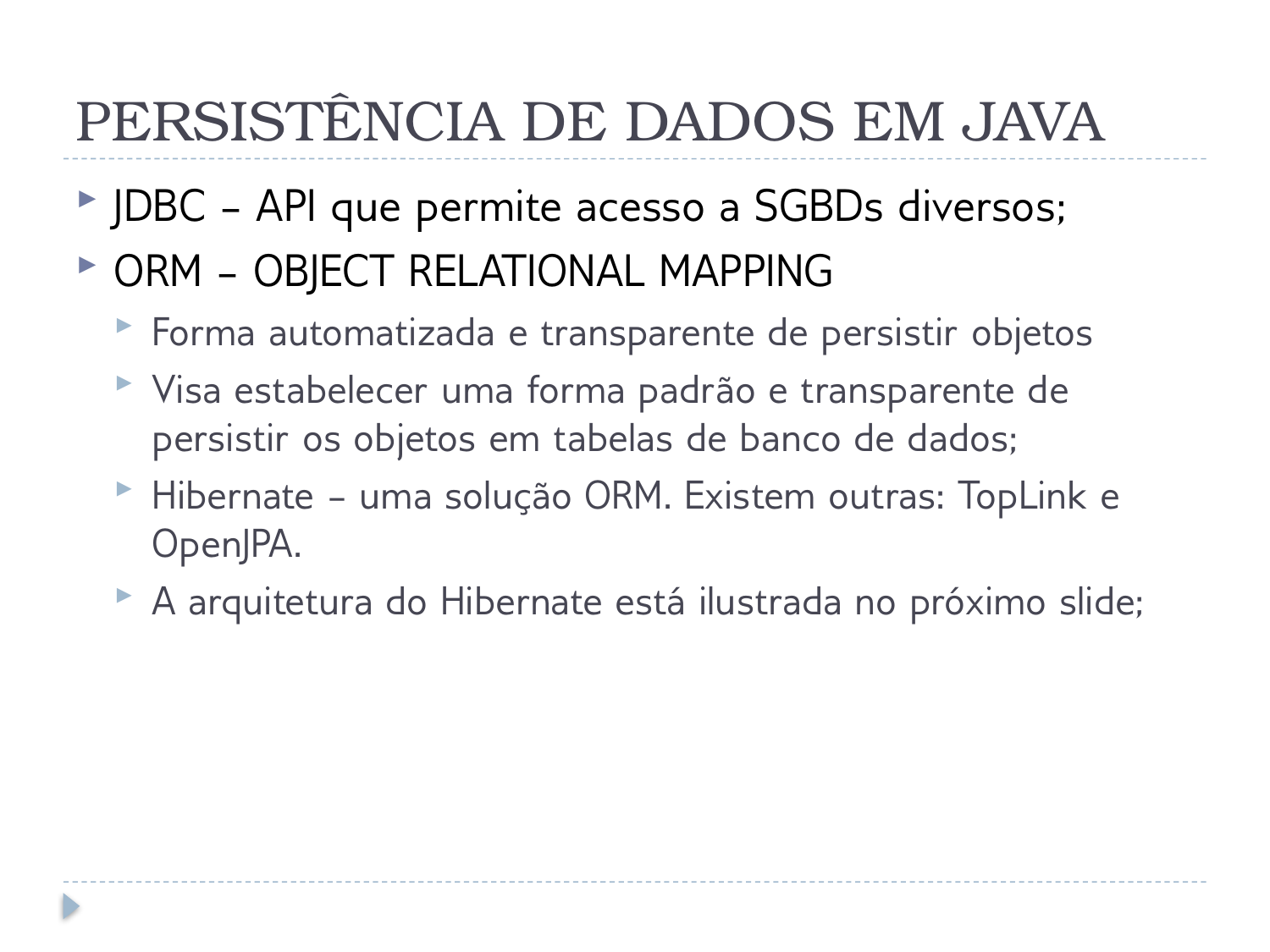

# PERSISTÊNCIA DE DADOS EM JAVA
JDBC – API que permite acesso a SGBDs diversos;
ORM – OBJECT RELATIONAL MAPPING
Forma automatizada e transparente de persistir objetos
Visa estabelecer uma forma padrão e transparente de persistir os objetos em tabelas de banco de dados;
Hibernate – uma solução ORM. Existem outras: TopLink e OpenJPA.
A arquitetura do Hibernate está ilustrada no próximo slide;